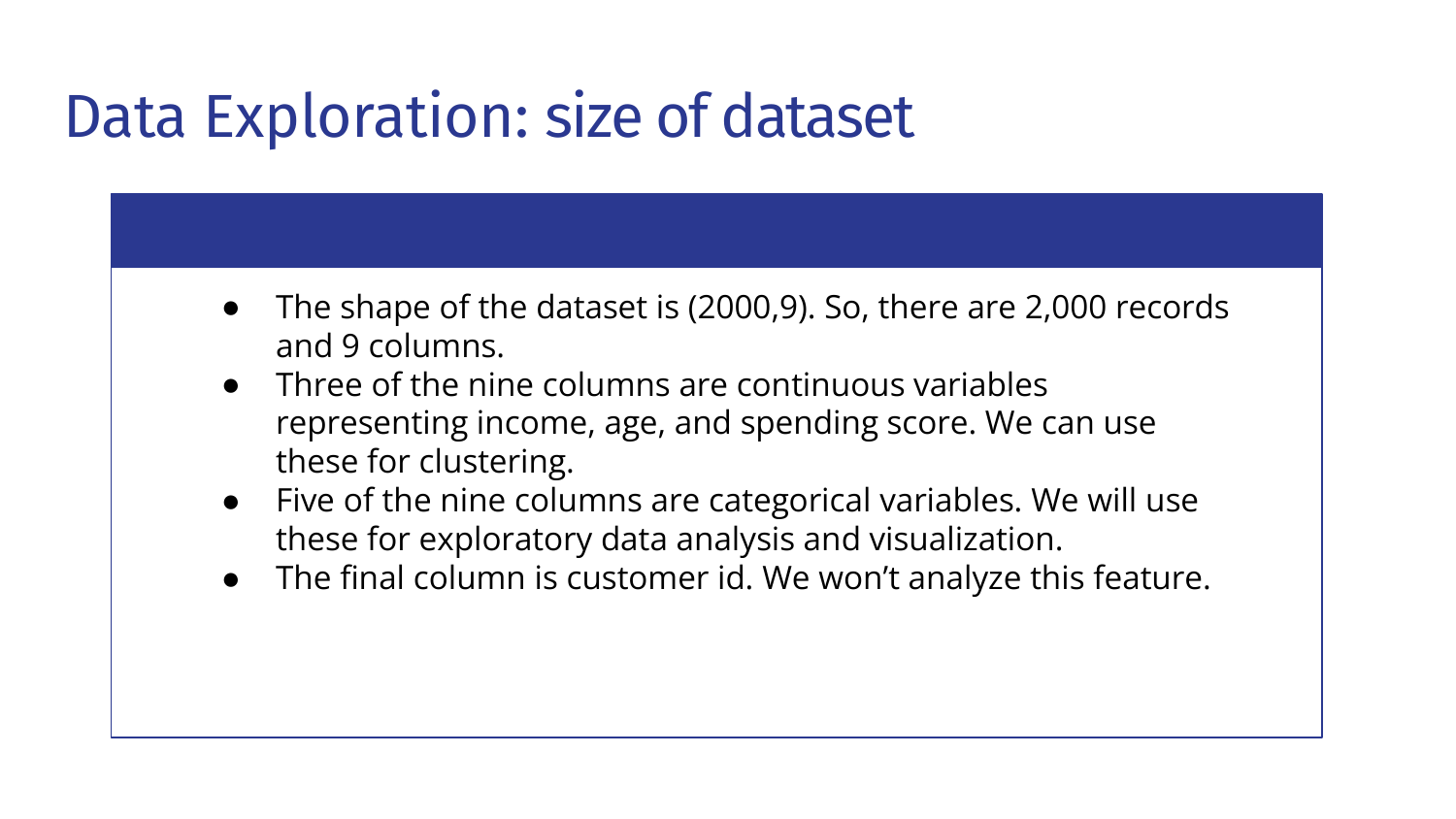

# Data Exploration: size of dataset

The shape of the dataset is (2000,9). So, there are 2,000 records and 9 columns.
Three of the nine columns are continuous variables representing income, age, and spending score. We can use these for clustering.
Five of the nine columns are categorical variables. We will use these for exploratory data analysis and visualization.
The final column is customer id. We won’t analyze this feature.